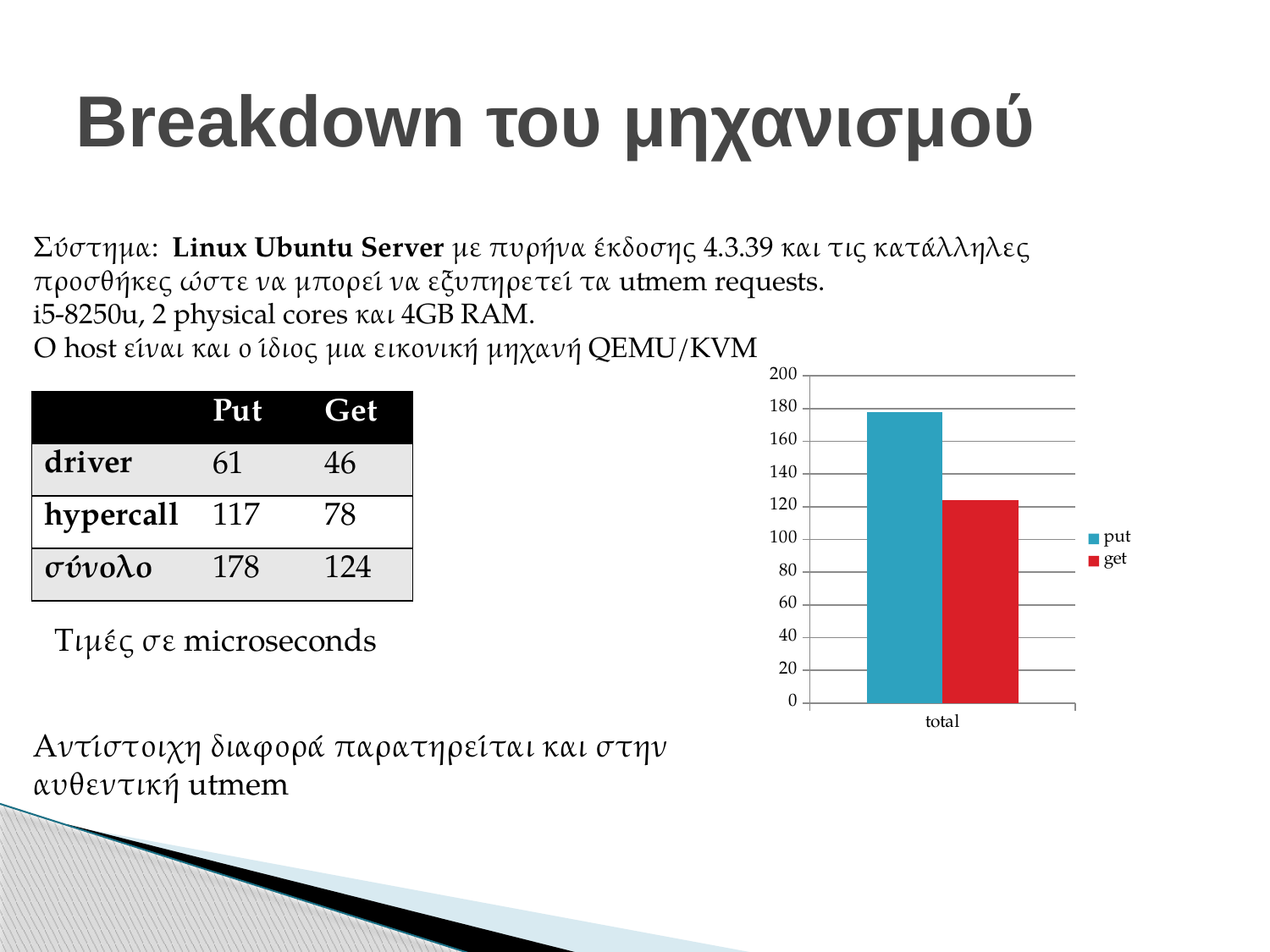

# Breakdown του μηχανισμού
Σύστημα:  Linux Ubuntu Server με πυρήνα έκδοσης 4.3.39 και τις κατάλληλες προσθήκες ώστε να μπορεί να εξυπηρετεί τα utmem requests.
i5-8250u, 2 physical cores και 4GB RΑΜ.
Ο host είναι και ο ίδιος μια εικονική μηχανή QEMU/KVM

### Chart

| Category | put | get |
|---|---|---|
| total | 178.0 | 124.0 |
|  | Put | Get |
| --- | --- | --- |
| driver | 61 | 46 |
| hypercall | 117 | 78 |
| σύνολο | 178 | 124 |
Τιμές σε microseconds
Αντίστοιχη διαφορά παρατηρείται και στην αυθεντική utmem